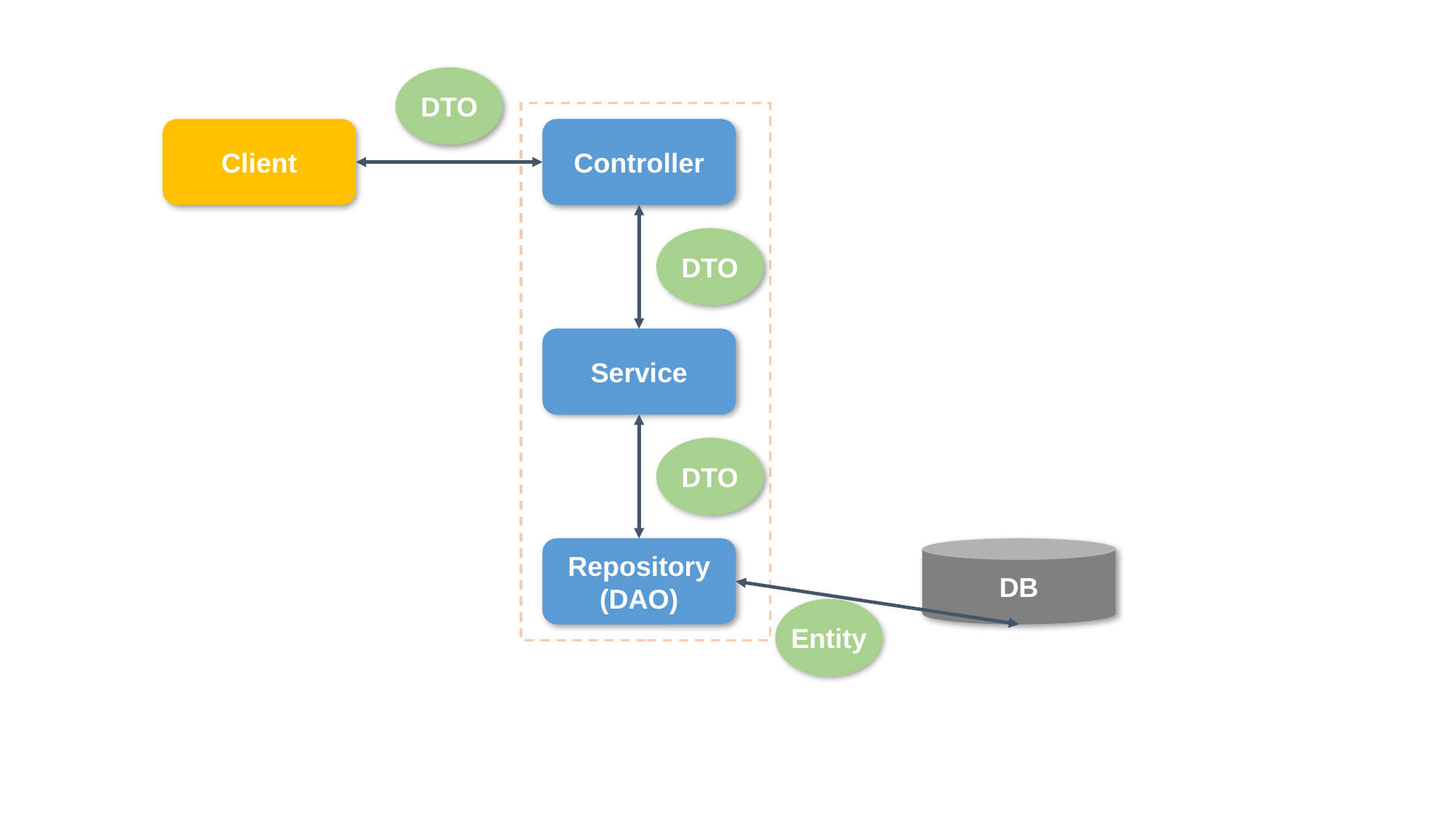

DTO

Client
Controller
DTO
Service
DTO
Repository
(DAO)
DB
Entity